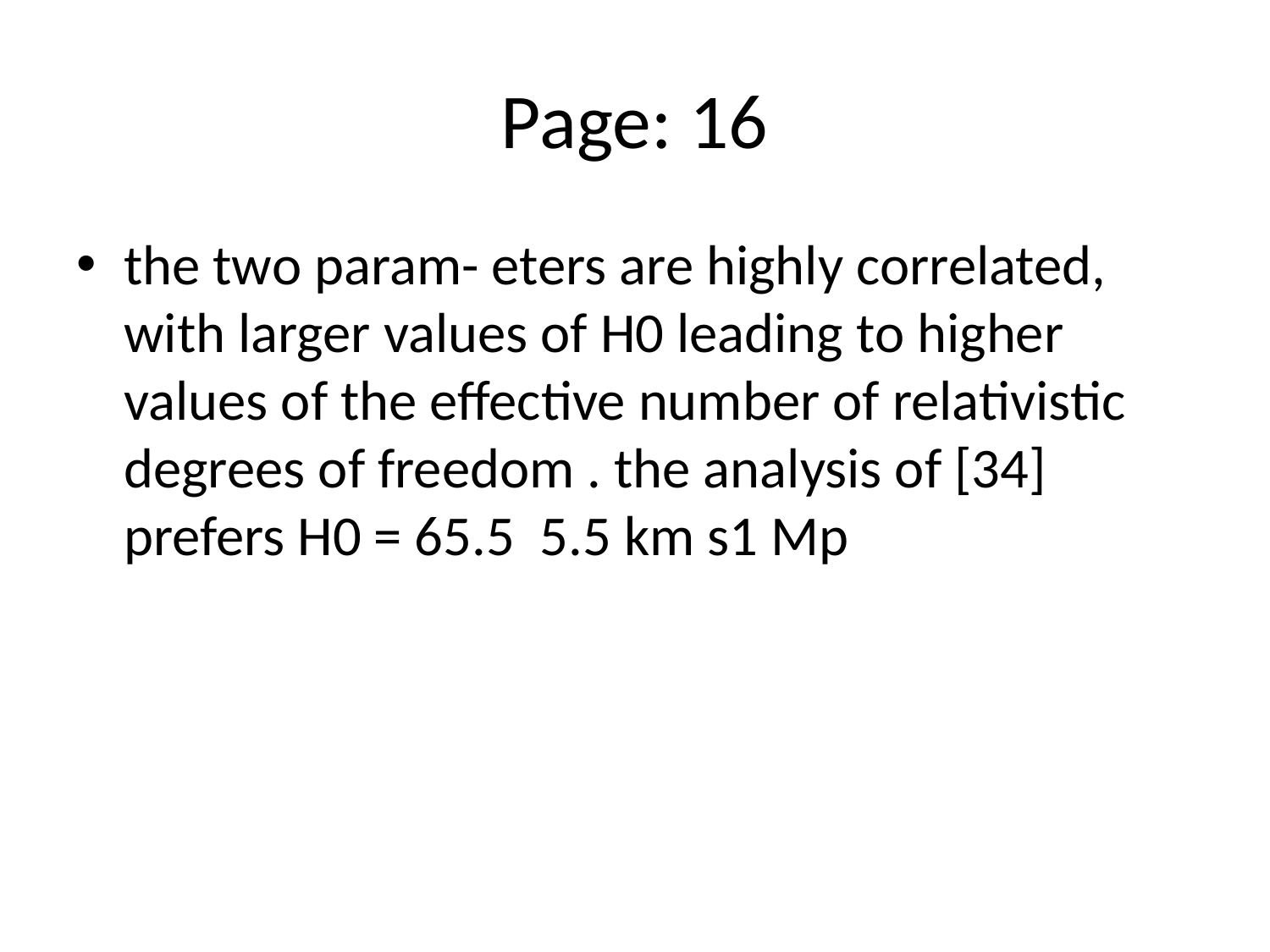

# Page: 16
the two param- eters are highly correlated, with larger values of H0 leading to higher values of the effective number of relativistic degrees of freedom . the analysis of [34] prefers H0 = 65.5  5.5 km s1 Mp